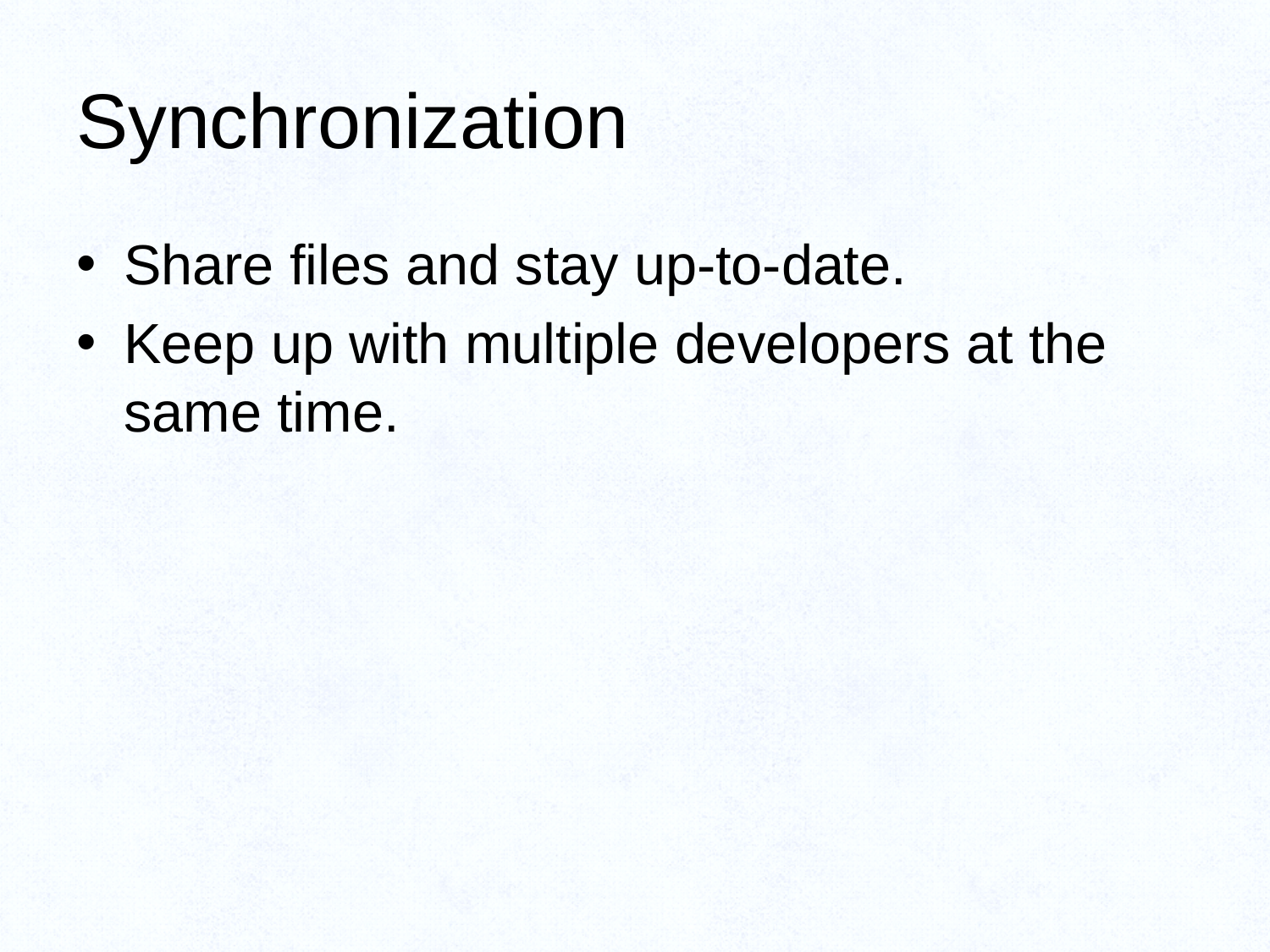

# Synchronization
Share files and stay up-to-date.
Keep up with multiple developers at the same time.